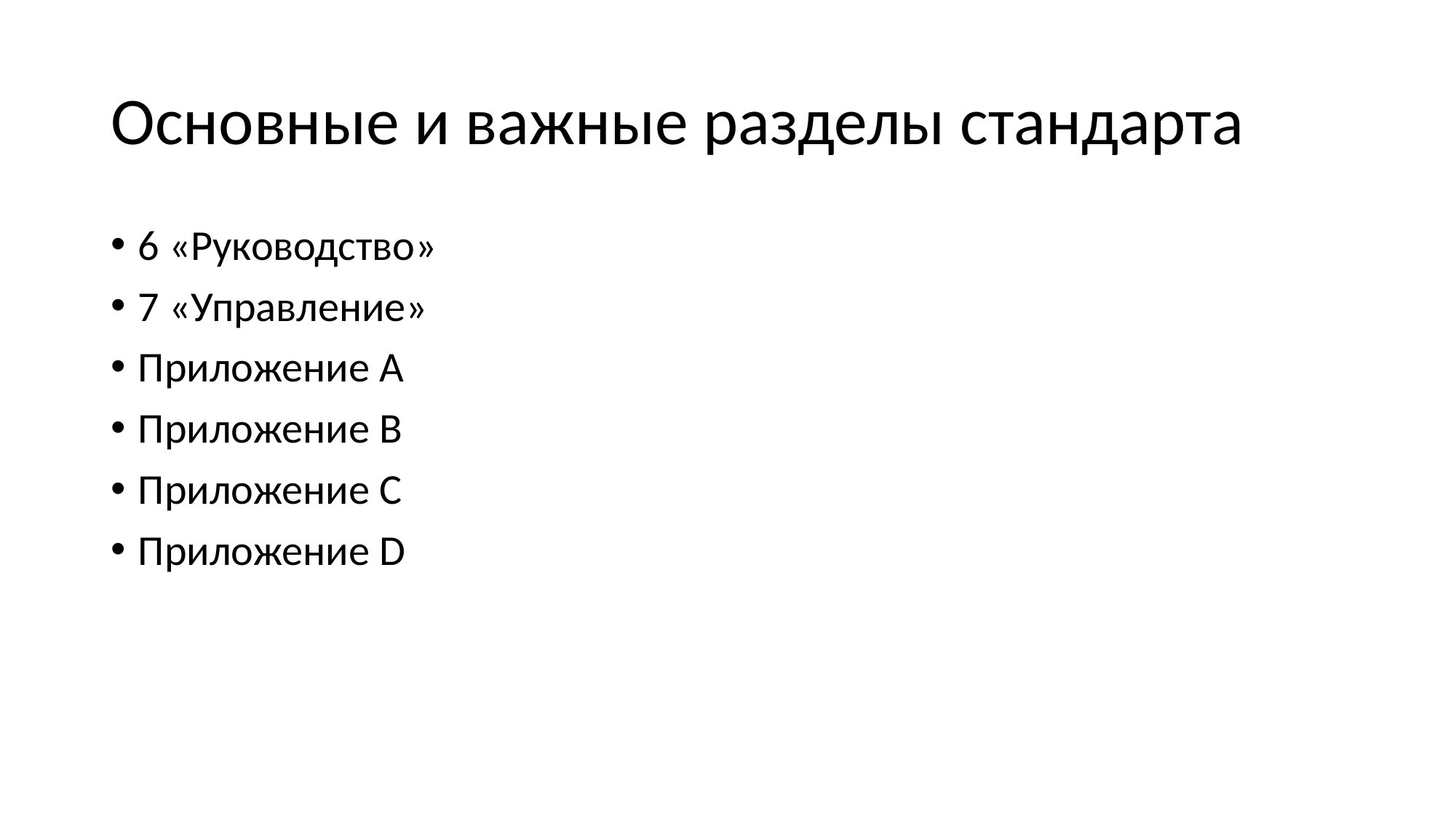

# Основные и важные разделы стандарта
6 «Руководство»
7 «Управление»
Приложение А
Приложение В
Приложение С
Приложение D